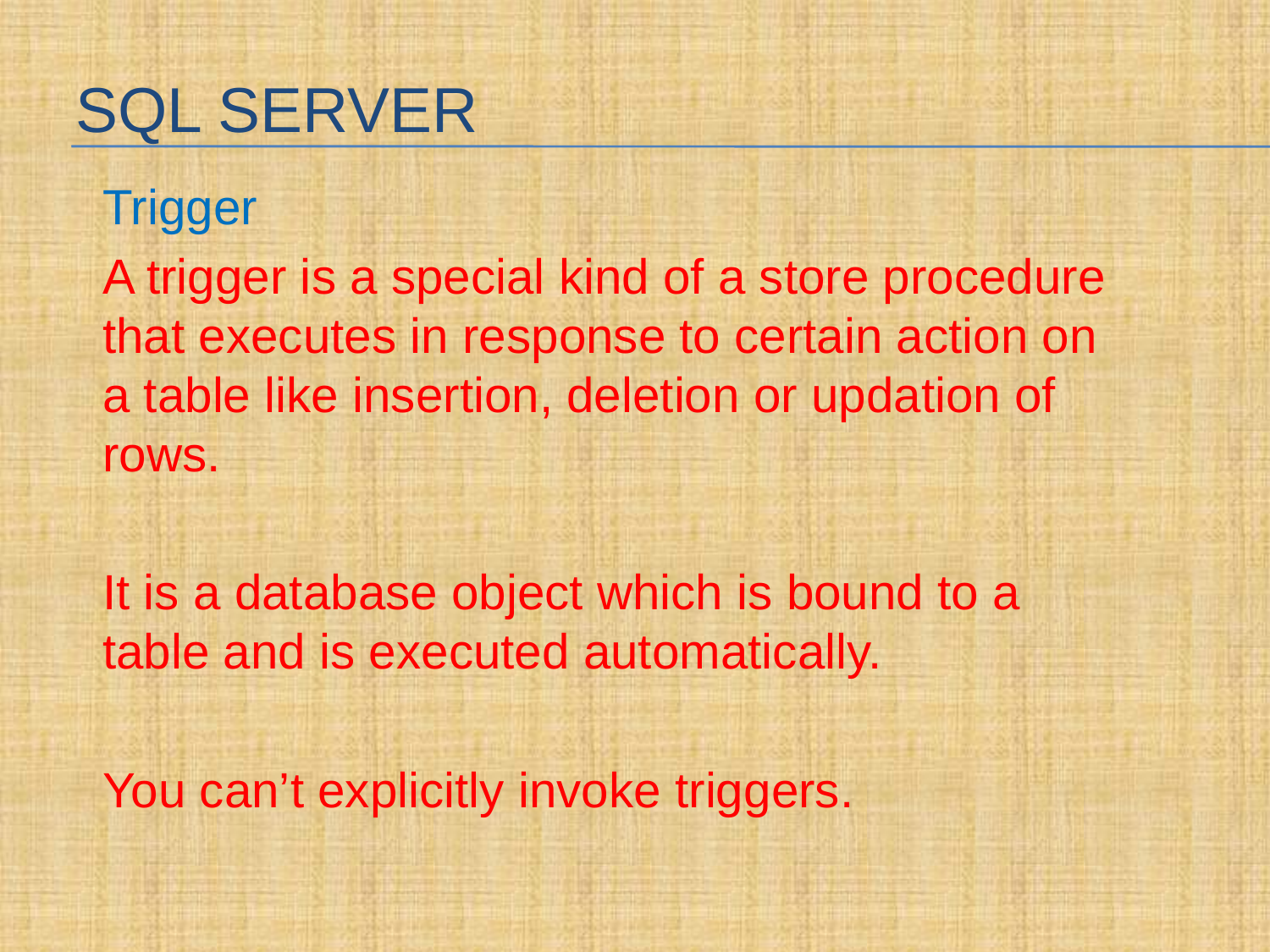

# SQL Server
	Trigger
	A trigger is a special kind of a store procedure that executes in response to certain action on a table like insertion, deletion or updation of rows.

	It is a database object which is bound to a table and is executed automatically.

	You can’t explicitly invoke triggers.